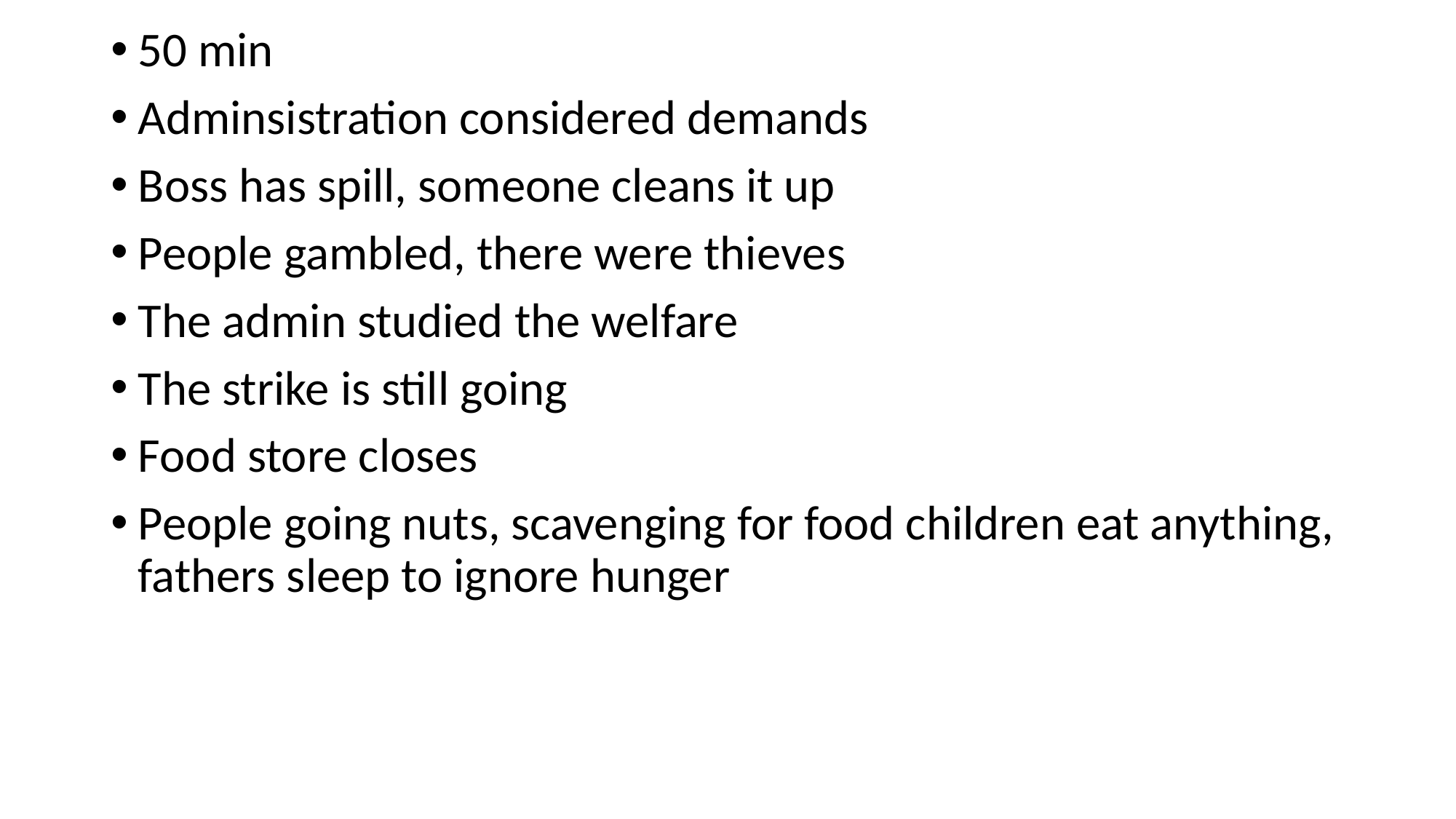

50 min
Adminsistration considered demands
Boss has spill, someone cleans it up
People gambled, there were thieves
The admin studied the welfare
The strike is still going
Food store closes
People going nuts, scavenging for food children eat anything, fathers sleep to ignore hunger